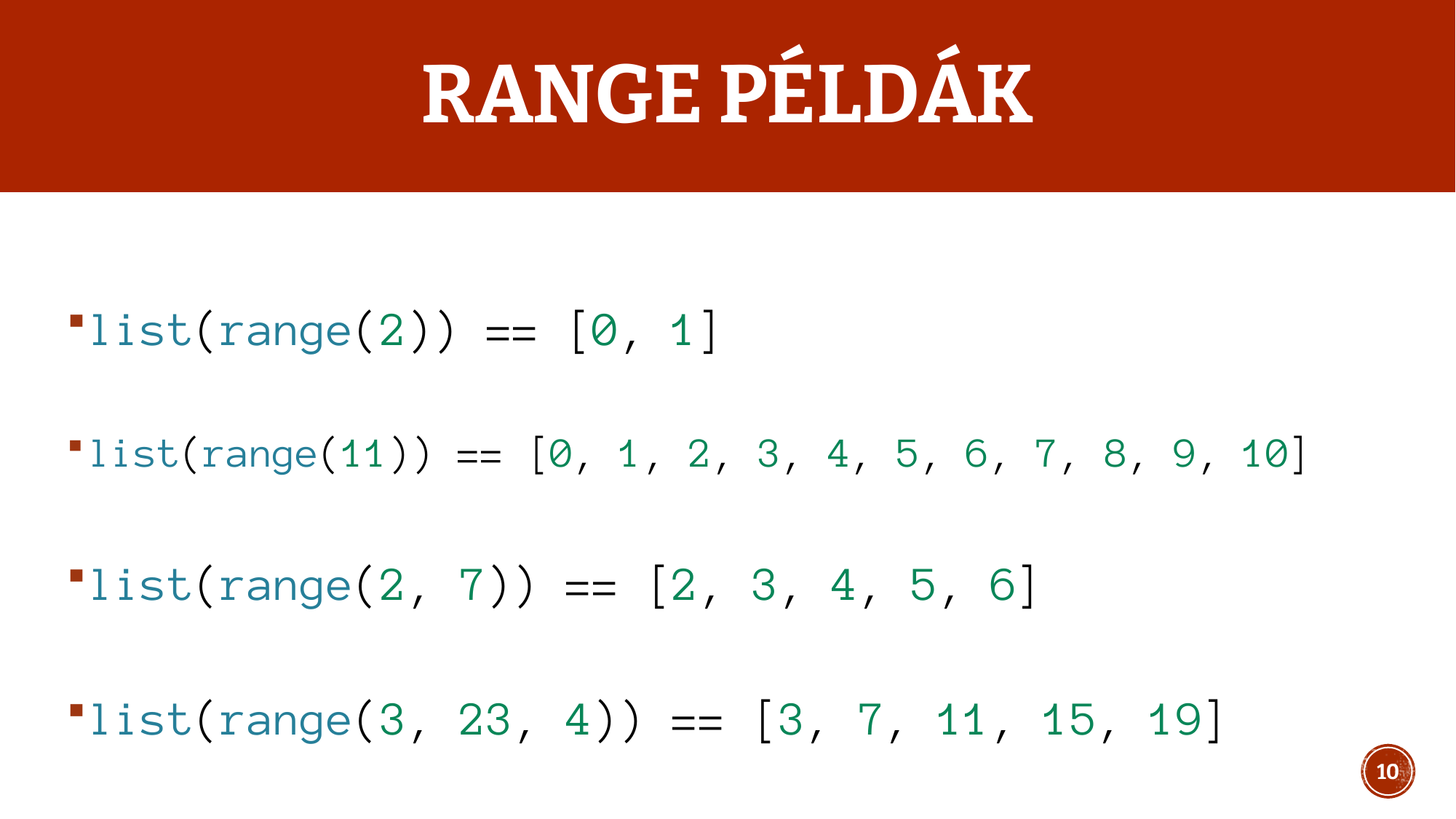

# Range példák
list(range(2)) == [0, 1]
list(range(11)) == [0, 1, 2, 3, 4, 5, 6, 7, 8, 9, 10]
list(range(2, 7)) == [2, 3, 4, 5, 6]
list(range(3, 23, 4)) == [3, 7, 11, 15, 19]
10